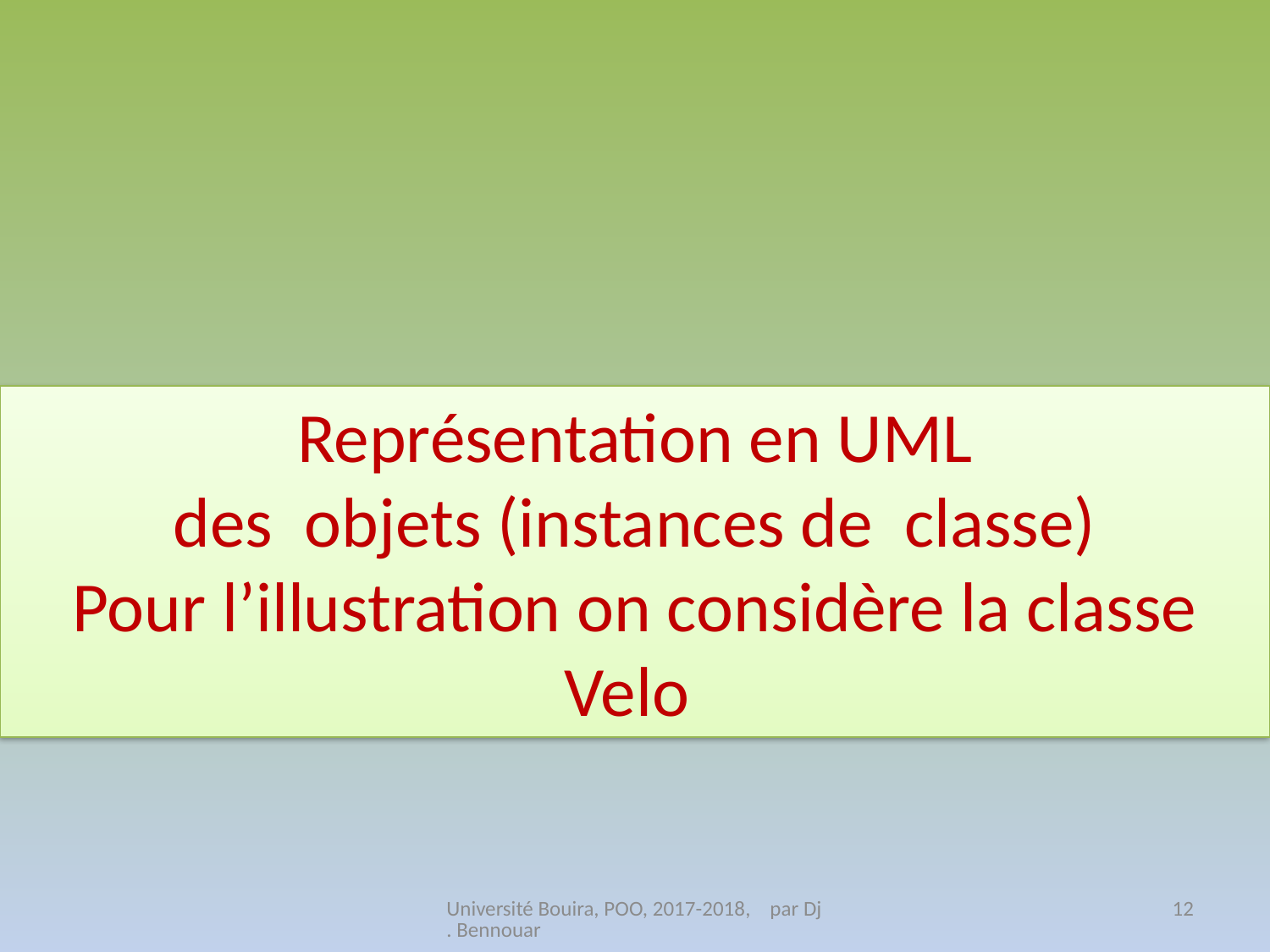

Représentation en UML
des  objets (instances de  classe)
Pour l’illustration on considère la classe Velo
Université Bouira, POO, 2017-2018,    par Dj. Bennouar
12